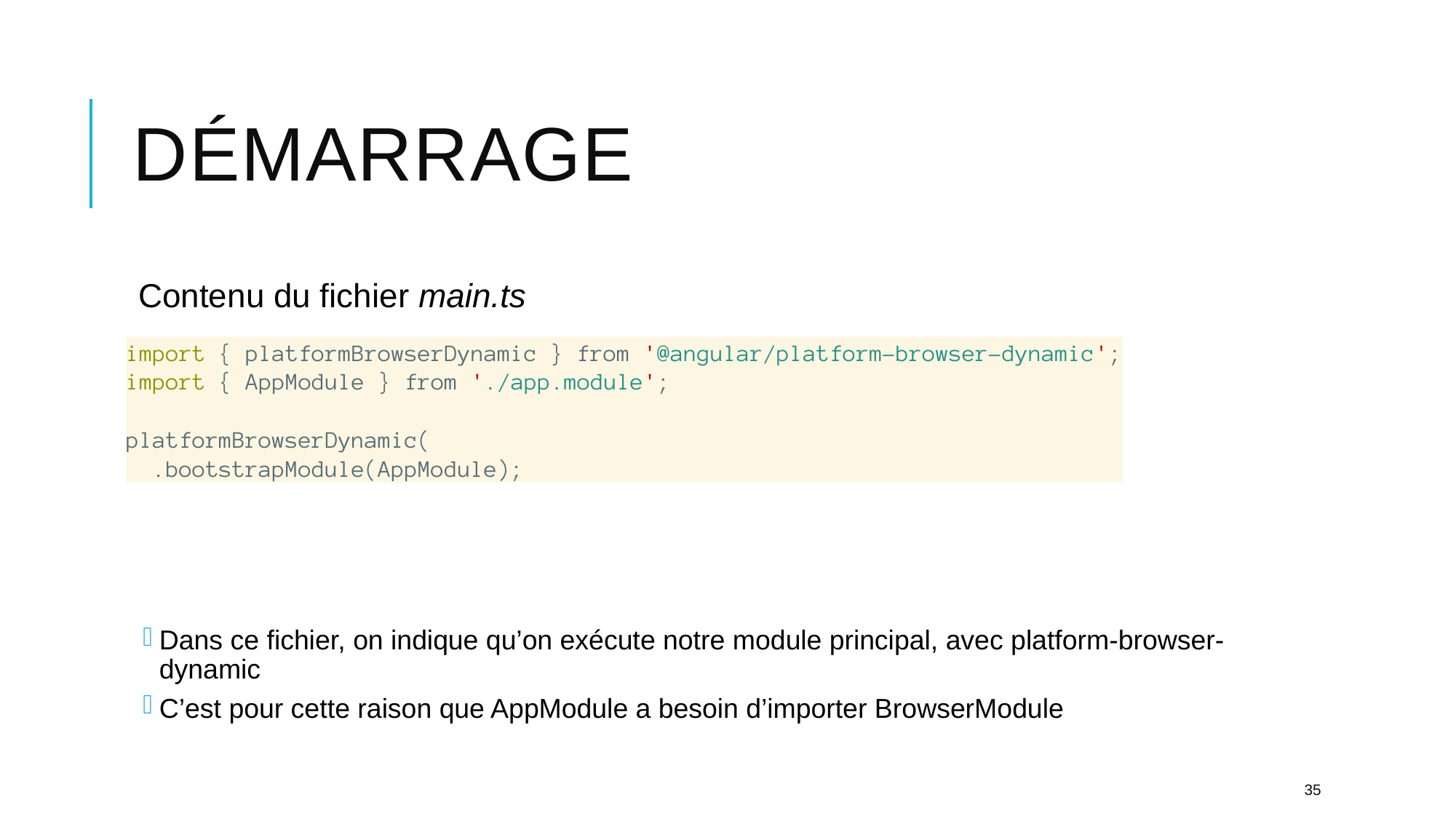

# Démarrage
Contenu du fichier main.ts

Dans ce fichier, on indique qu’on exécute notre module principal, avec platform-browser-dynamic
C’est pour cette raison que AppModule a besoin d’importer BrowserModule

import { platformBrowserDynamic } from '@angular/platform-browser-dynamic';
import { AppModule } from './app.module';

platformBrowserDynamic(
  .bootstrapModule(AppModule);
35